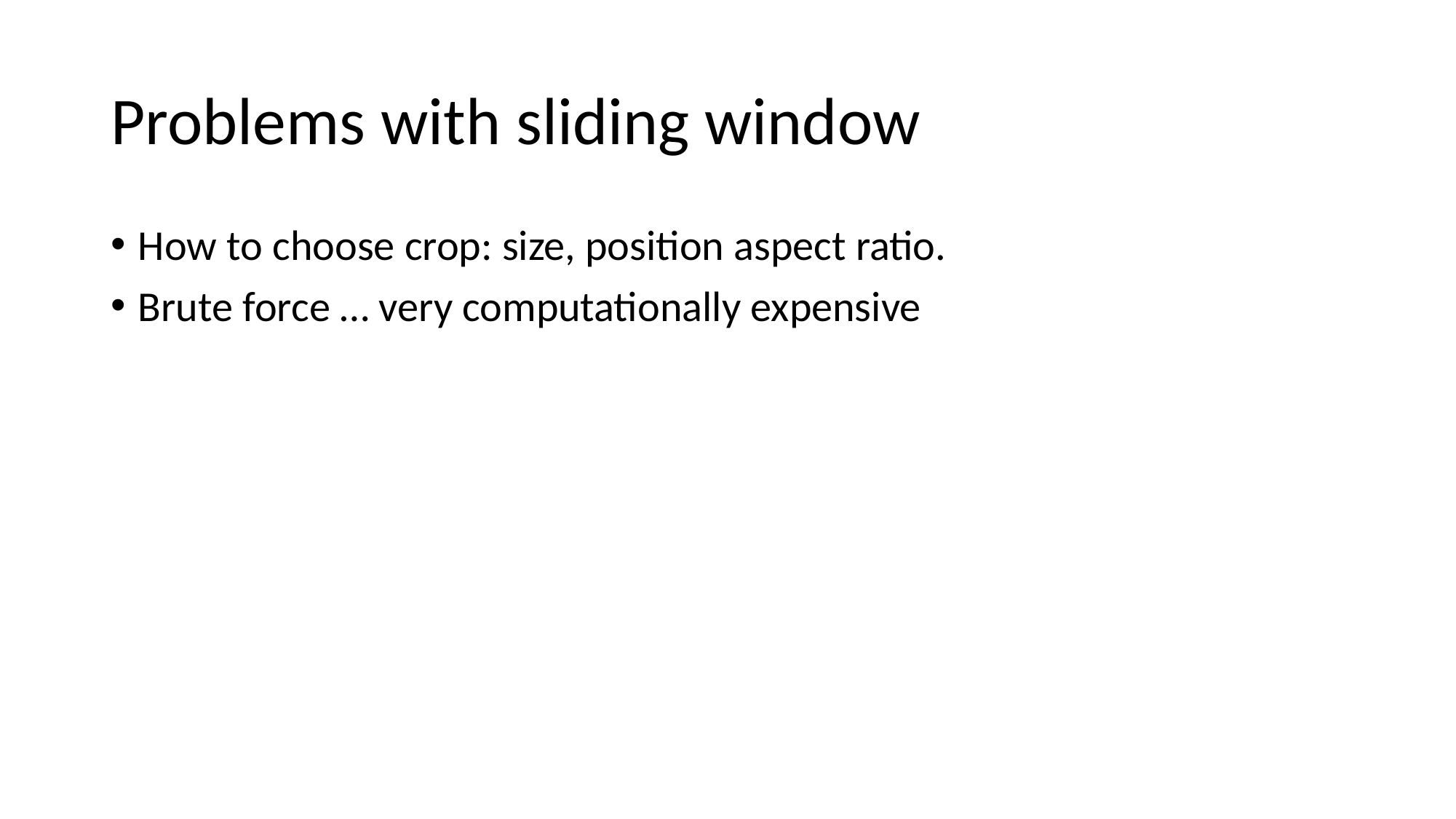

# Problems with sliding window
How to choose crop: size, position aspect ratio.
Brute force … very computationally expensive